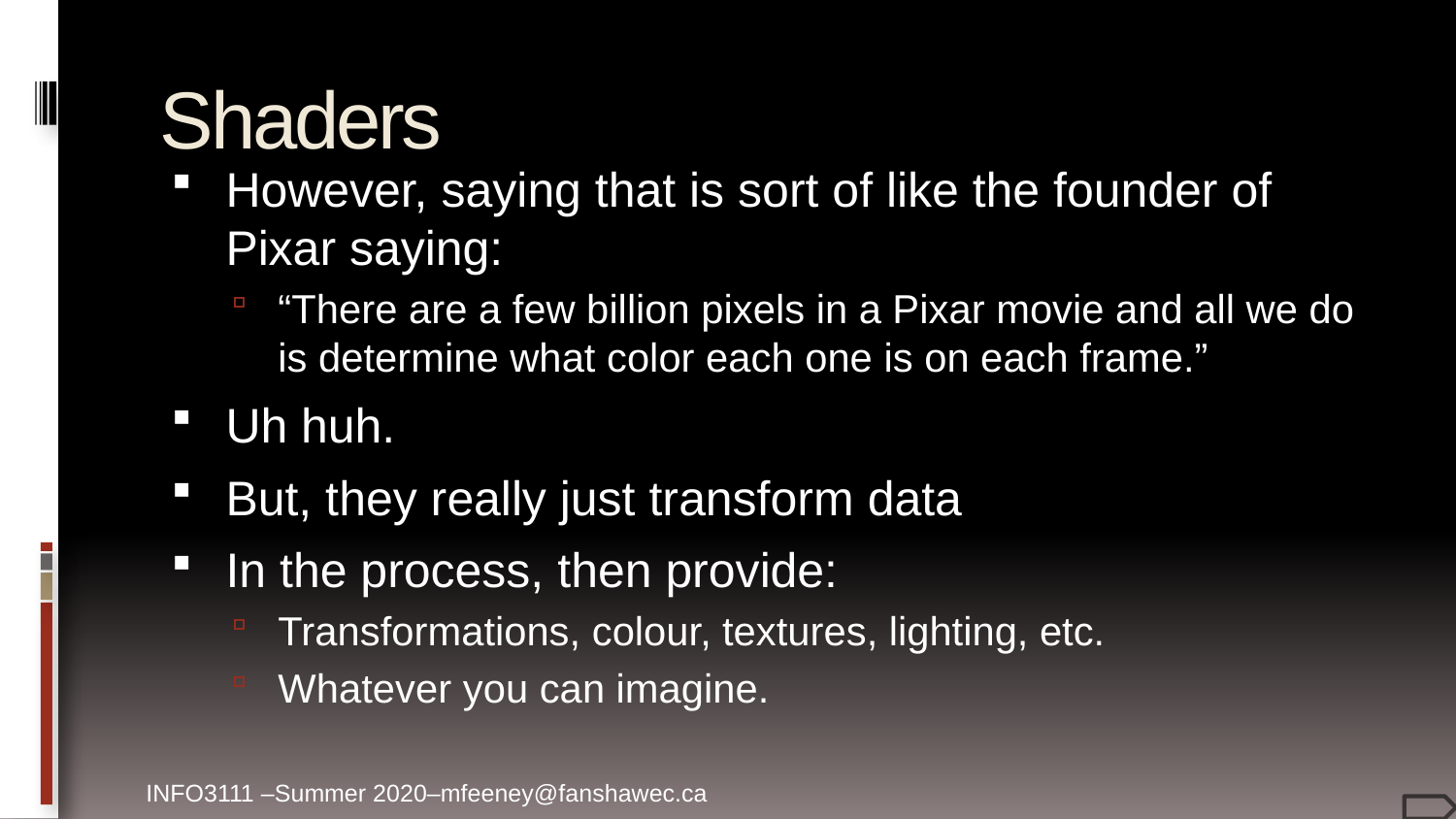

# Shaders
However, saying that is sort of like the founder of Pixar saying:
“There are a few billion pixels in a Pixar movie and all we do is determine what color each one is on each frame.”
Uh huh.
But, they really just transform data
In the process, then provide:
Transformations, colour, textures, lighting, etc.
Whatever you can imagine.